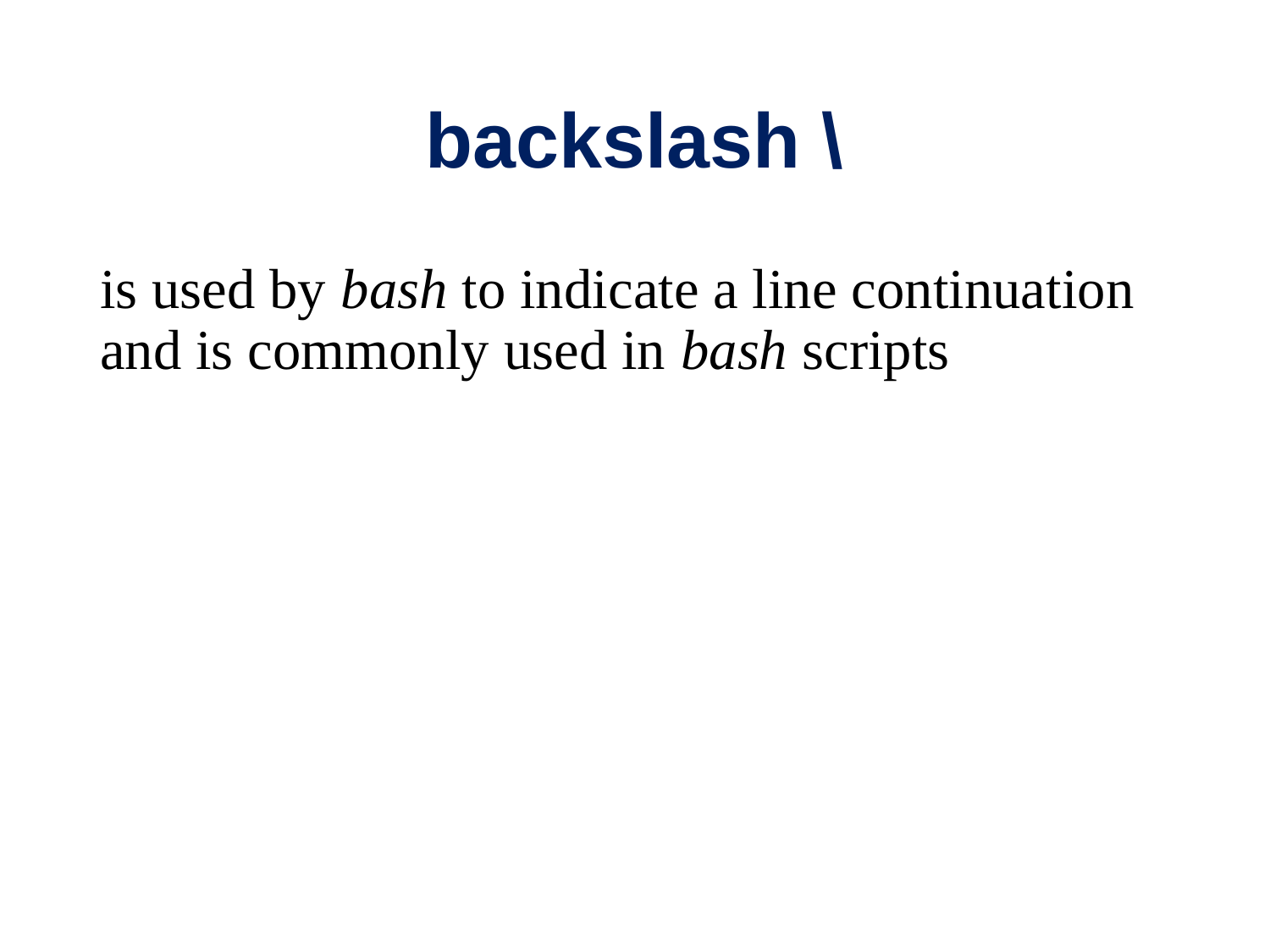

# backslash \
is used by bash to indicate a line continuation and is commonly used in bash scripts